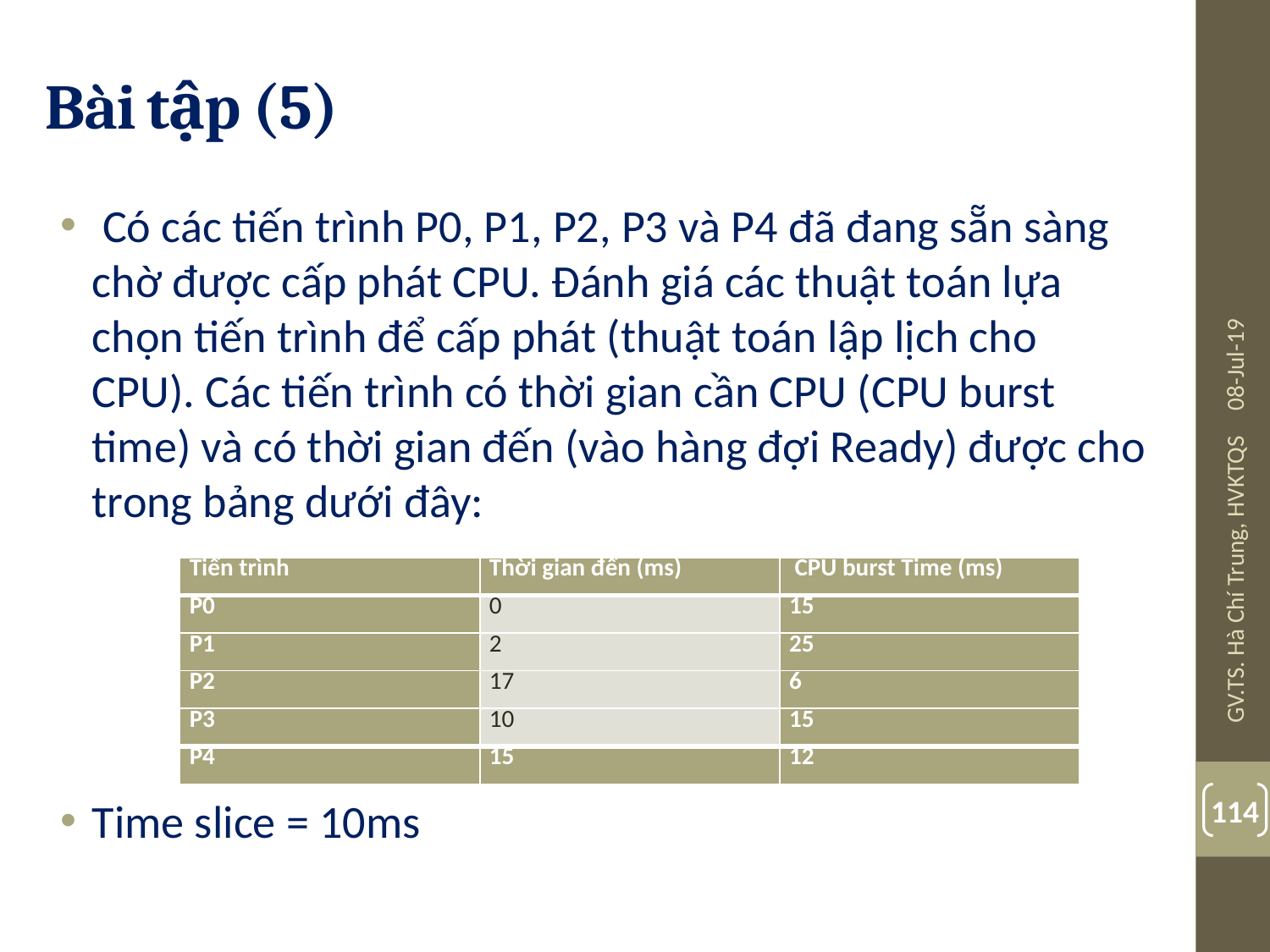

# Bài tập (5)
 Có các tiến trình P0, P1, P2, P3 và P4 đã đang sẵn sàng chờ được cấp phát CPU. Đánh giá các thuật toán lựa chọn tiến trình để cấp phát (thuật toán lập lịch cho CPU). Các tiến trình có thời gian cần CPU (CPU burst time) và có thời gian đến (vào hàng đợi Ready) được cho trong bảng dưới đây:

Time slice = 10ms
08-Jul-19
| Tiến trình | Thời gian đến (ms) | CPU burst Time (ms) |
| --- | --- | --- |
| P0 | 0 | 15 |
| P1 | 2 | 25 |
| P2 | 17 | 6 |
| P3 | 10 | 15 |
| P4 | 15 | 12 |
GV.TS. Hà Chí Trung, HVKTQS
114